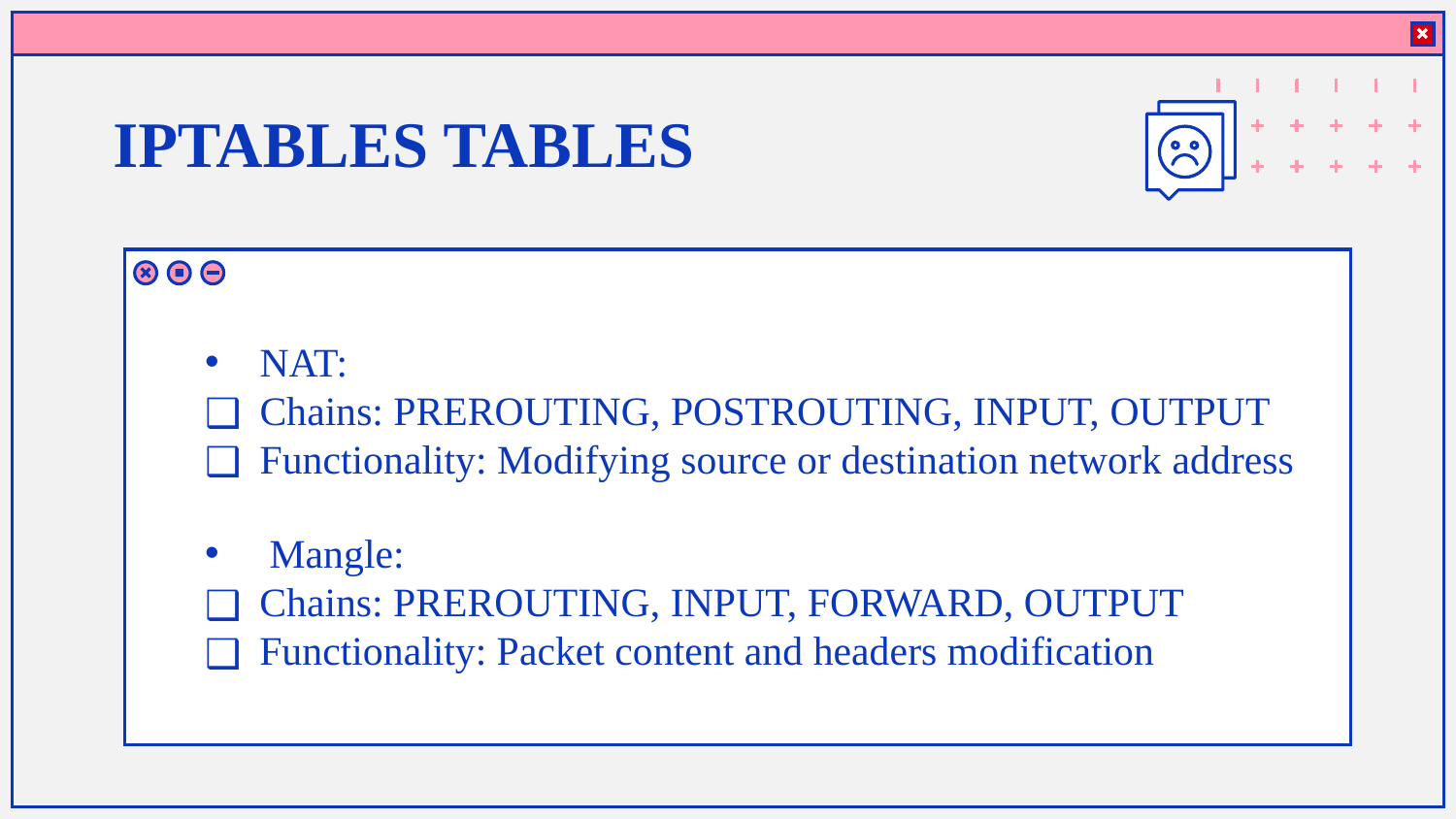

# IPTABLES TABLES

NAT:
Chains: PREROUTING, POSTROUTING, INPUT, OUTPUT
Functionality: Modifying source or destination network address
 Mangle:
Chains: PREROUTING, INPUT, FORWARD, OUTPUT
Functionality: Packet content and headers modification